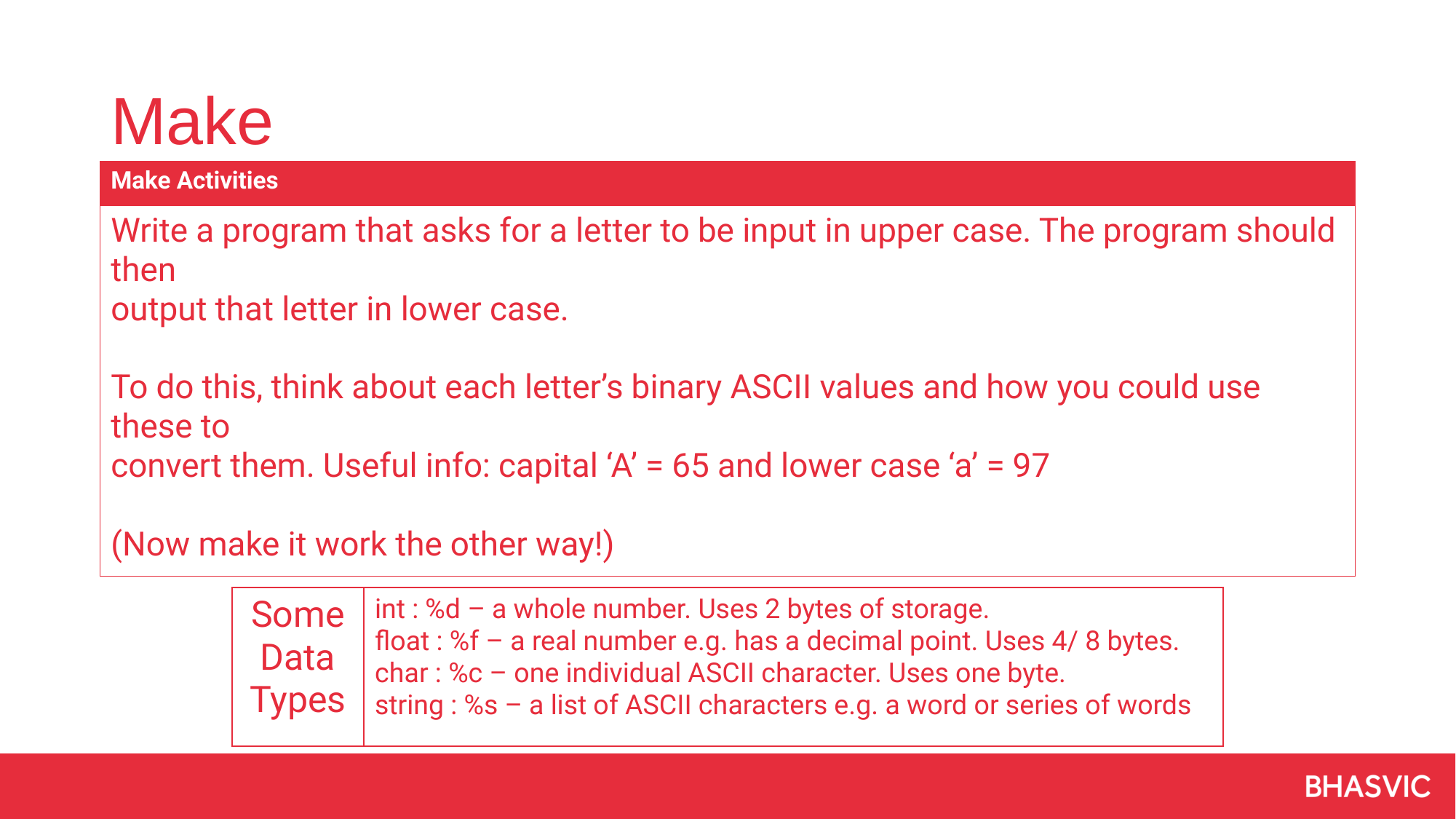

# Make
| Make Activities |
| --- |
| Write a program that asks for a letter to be input in upper case. The program should then output that letter in lower case. To do this, think about each letter’s binary ASCII values and how you could use these to convert them. Useful info: capital ‘A’ = 65 and lower case ‘a’ = 97 (Now make it work the other way!) |
| Some Data Types | int : %d – a whole number. Uses 2 bytes of storage. float : %f – a real number e.g. has a decimal point. Uses 4/ 8 bytes. char : %c – one individual ASCII character. Uses one byte. string : %s – a list of ASCII characters e.g. a word or series of words |
| --- | --- |